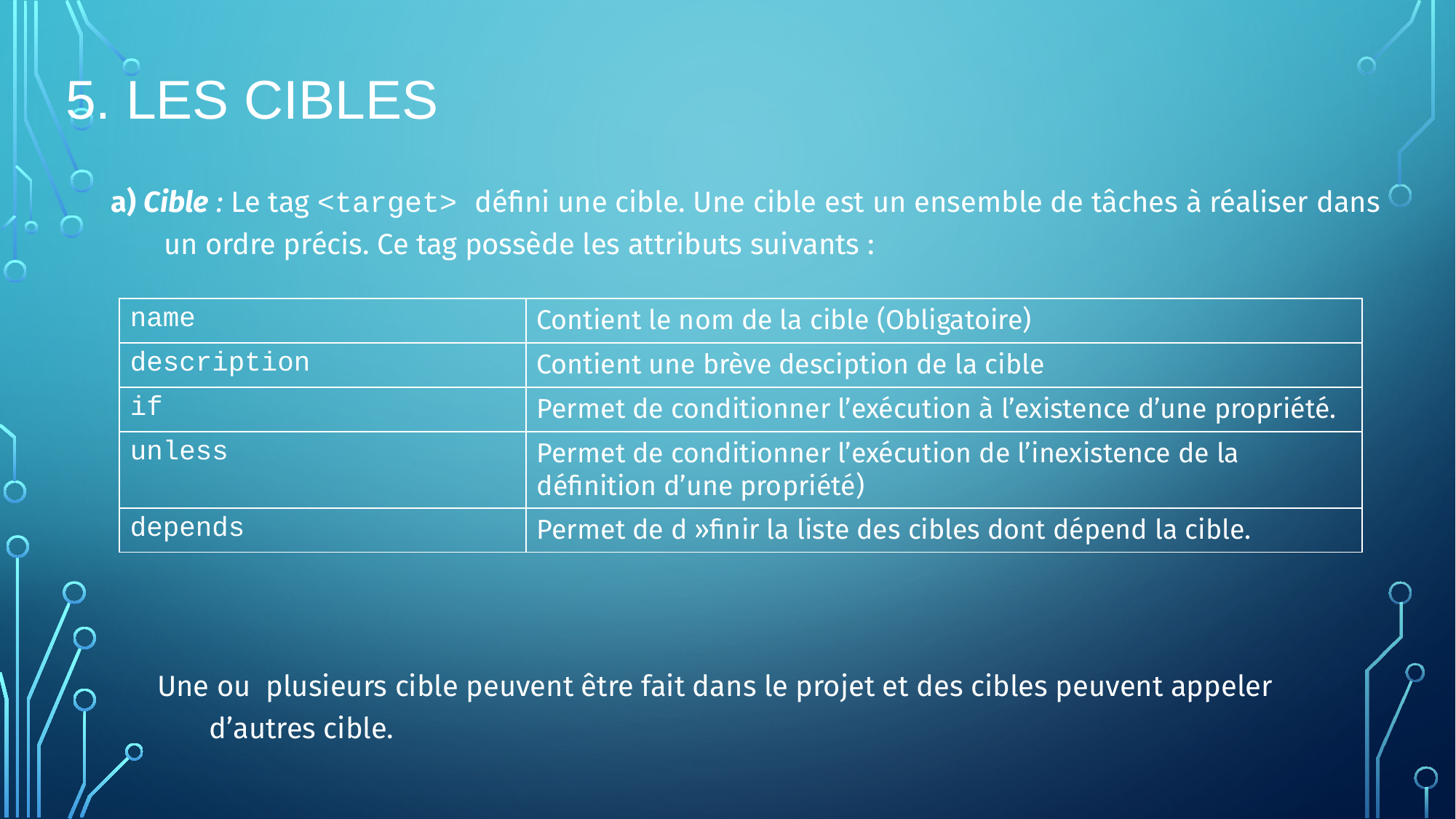

# 5. LES CIBLES
a) Cible : Le tag <target> défini une cible. Une cible est un ensemble de tâches à réaliser dans un ordre précis. Ce tag possède les attributs suivants :

Une ou  plusieurs cible peuvent être fait dans le projet et des cibles peuvent appeler d’autres cible.

| name | Contient le nom de la cible (Obligatoire) |
| --- | --- |
| description | Contient une brève desciption de la cible |
| if | Permet de conditionner l’exécution à l’existence d’une propriété. |
| unless | Permet de conditionner l’exécution de l’inexistence de la définition d’une propriété) |
| depends | Permet de d »finir la liste des cibles dont dépend la cible. |